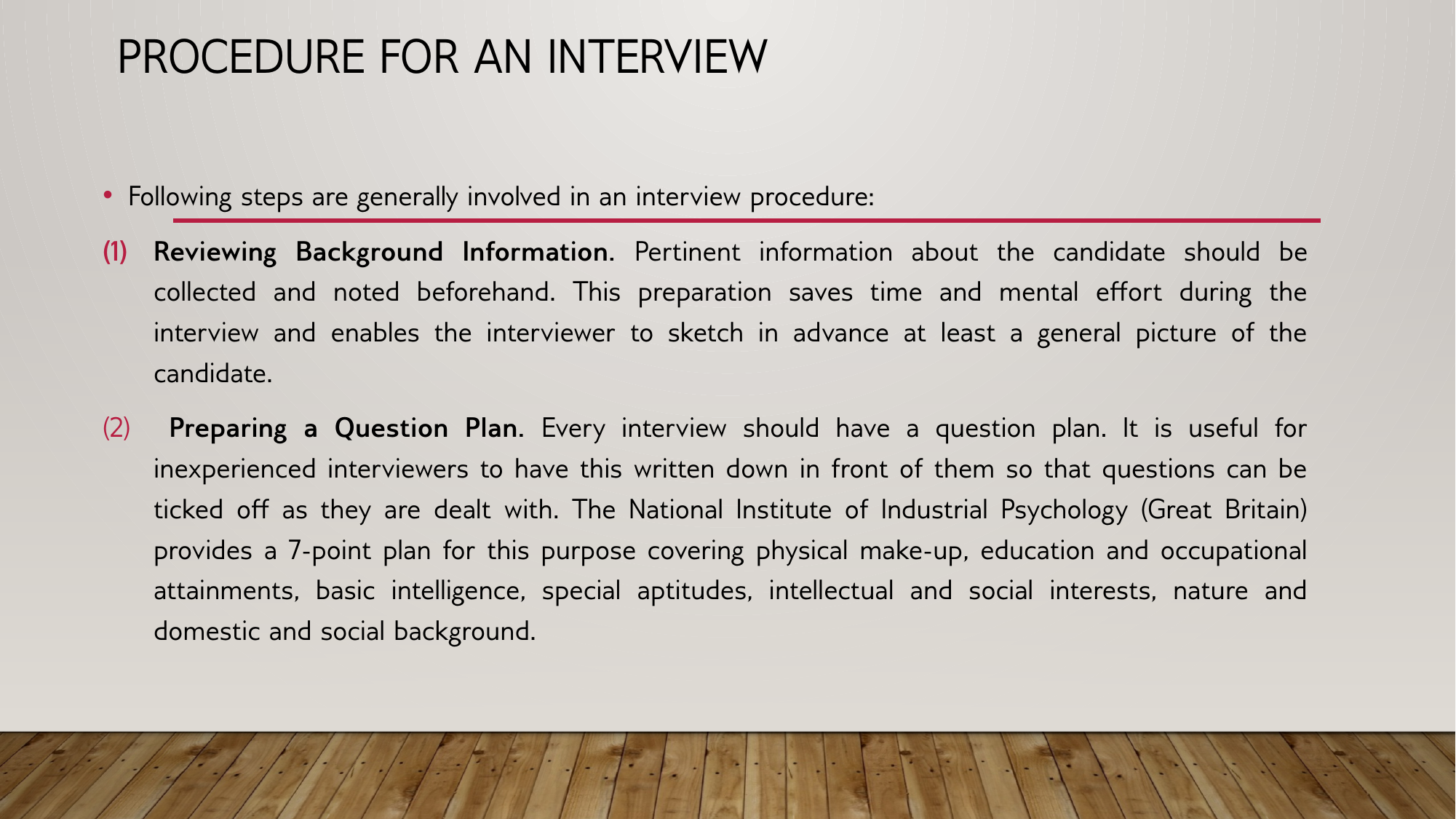

# Procedure for an Interview
Following steps are generally involved in an interview procedure:
Reviewing Background Information. Pertinent information about the candidate should be collected and noted beforehand. This preparation saves time and mental effort during the interview and enables the interviewer to sketch in advance at least a general picture of the candidate.
 Preparing a Question Plan. Every interview should have a question plan. It is useful for inexperienced interviewers to have this written down in front of them so that questions can be ticked off as they are dealt with. The National Institute of Industrial Psychology (Great Britain) provides a 7-point plan for this purpose covering physical make-up, education and occupational attainments, basic intelligence, special aptitudes, intellectual and social interests, nature and domestic and social background.